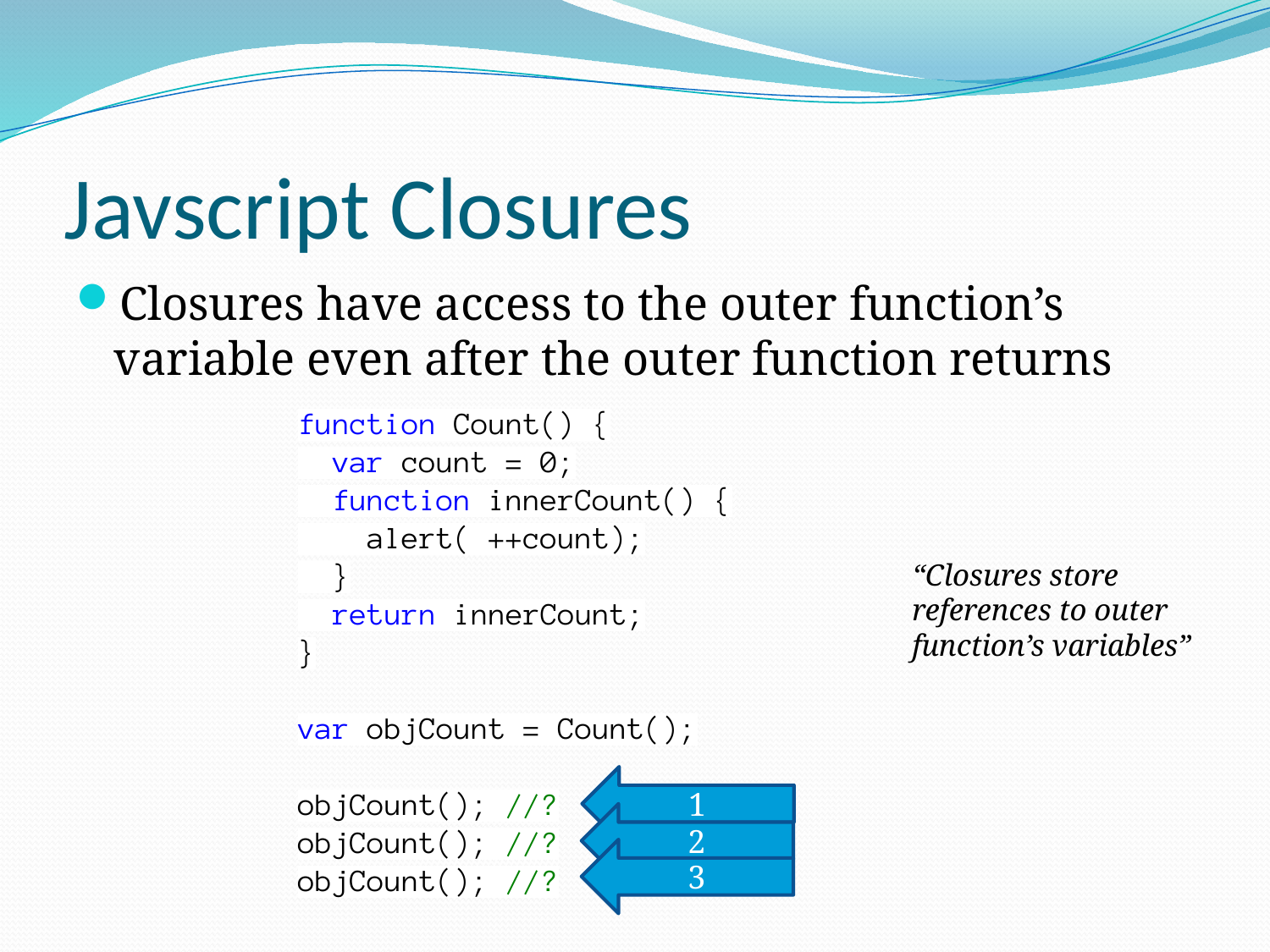

# Javscript Closures
Closures have access to the outer function’s variable even after the outer function returns
function Count() {
  var count = 0;
  function innerCount() {
    alert( ++count);
  }
  return innerCount;
}

var objCount = Count();

objCount(); //?
objCount(); //?
objCount(); //?
“Closures store references to outer function’s variables”
1
2
3